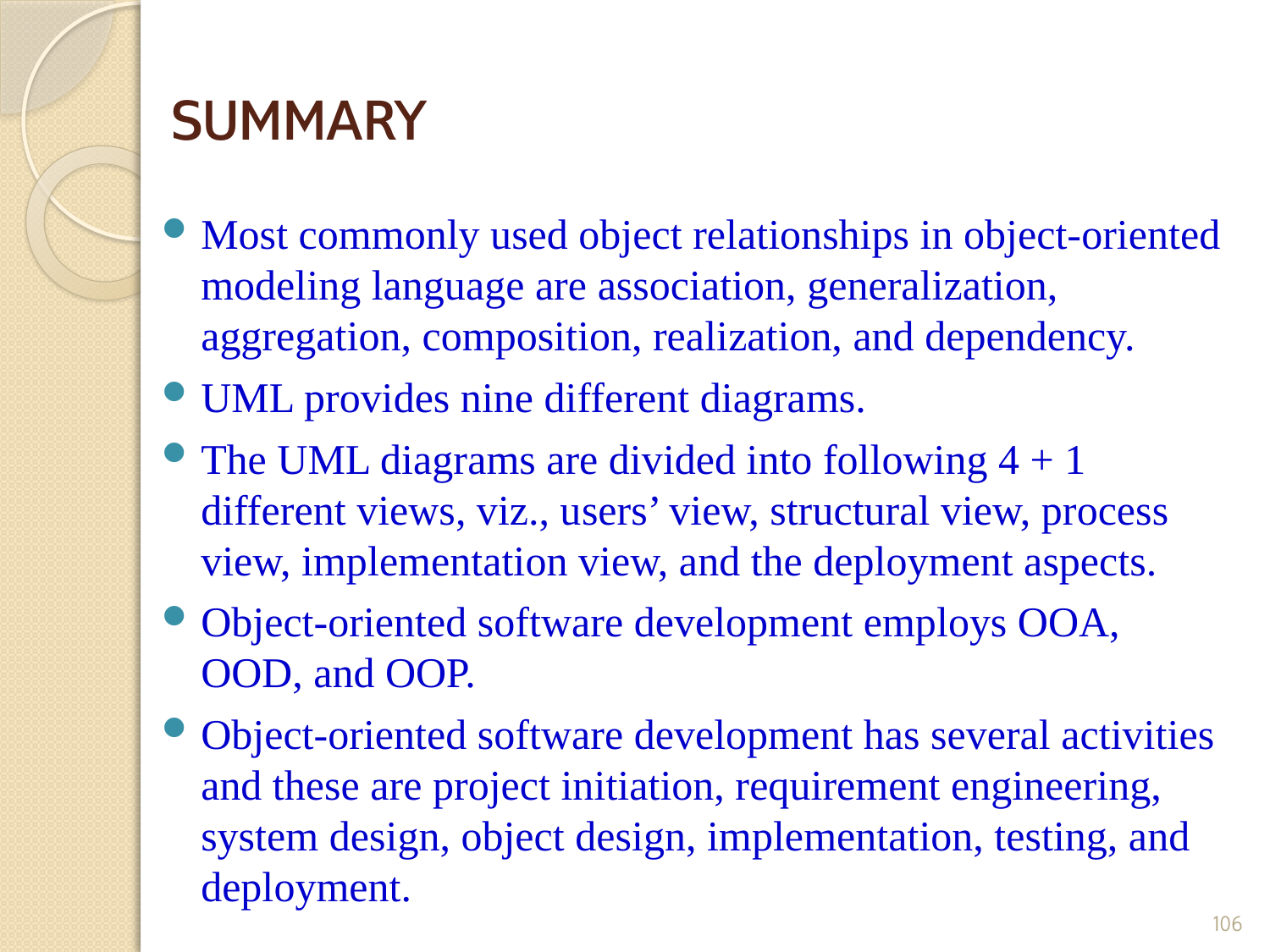

# SUMMARY
Most commonly used object relationships in object-oriented modeling language are association, generalization, aggregation, composition, realization, and dependency.
UML provides nine different diagrams.
The UML diagrams are divided into following 4 + 1 different views, viz., users’ view, structural view, process view, implementation view, and the deployment aspects.
Object-oriented software development employs OOA, OOD, and OOP.
Object-oriented software development has several activities and these are project initiation, requirement engineering, system design, object design, implementation, testing, and deployment.
106